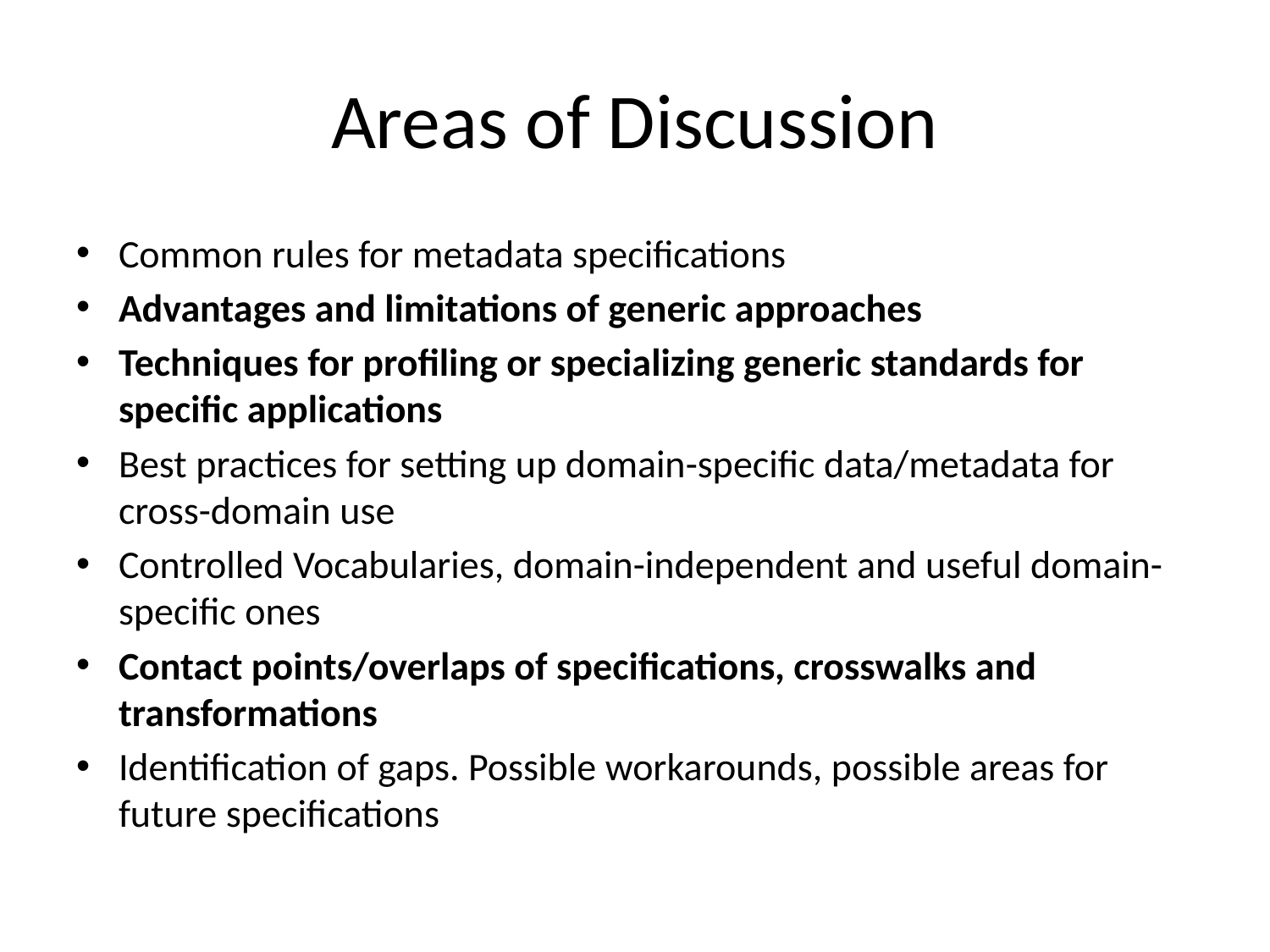

# Areas of Discussion
Common rules for metadata specifications
Advantages and limitations of generic approaches
Techniques for profiling or specializing generic standards for specific applications
Best practices for setting up domain-specific data/metadata for cross-domain use
Controlled Vocabularies, domain-independent and useful domain-specific ones
Contact points/overlaps of specifications, crosswalks and transformations
Identification of gaps. Possible workarounds, possible areas for future specifications